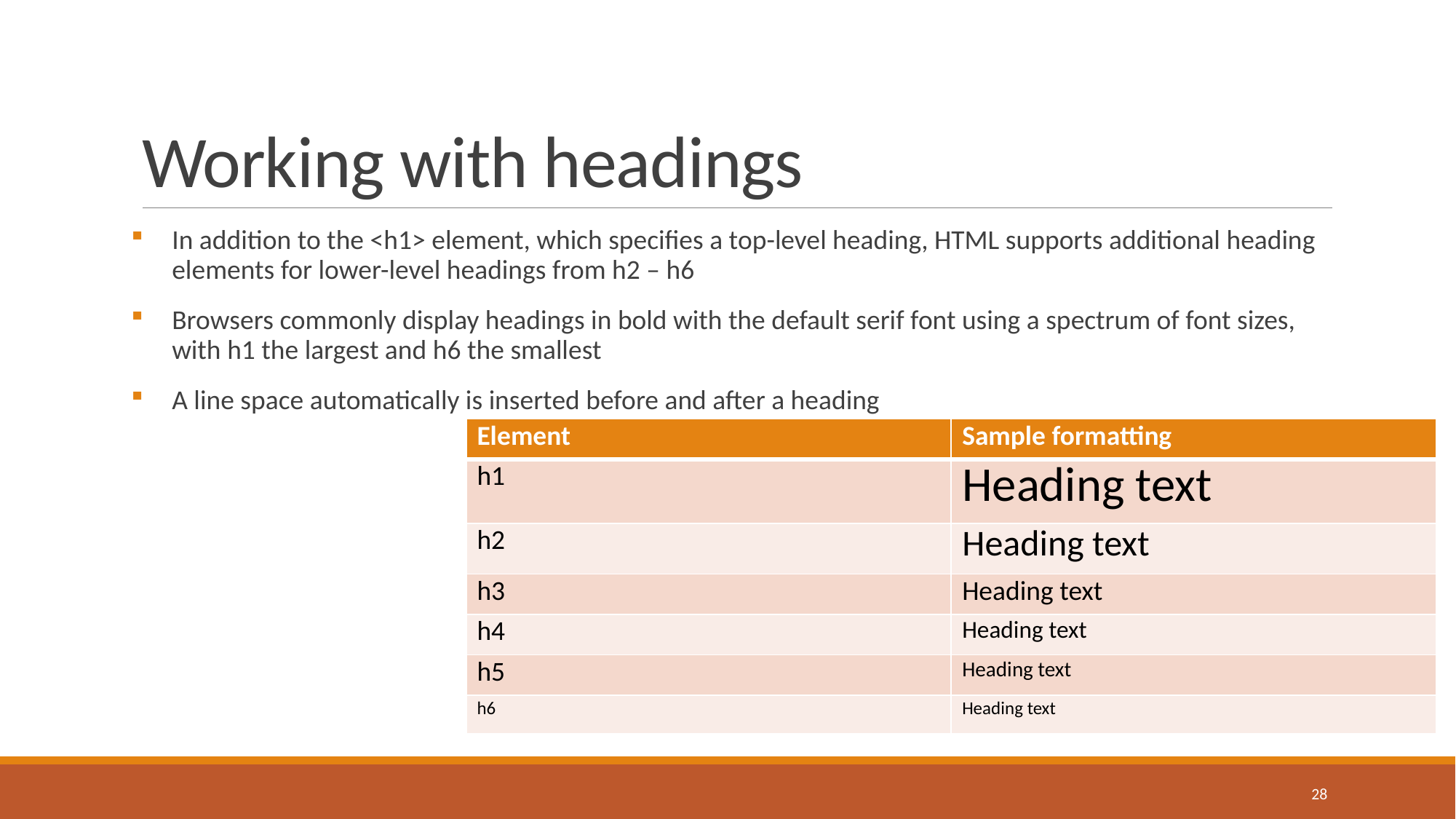

# Working with headings
In addition to the <h1> element, which specifies a top-level heading, HTML supports additional heading elements for lower-level headings from h2 – h6
Browsers commonly display headings in bold with the default serif font using a spectrum of font sizes, with h1 the largest and h6 the smallest
A line space automatically is inserted before and after a heading

| Element | Sample formatting |
| --- | --- |
| h1 | Heading text |
| h2 | Heading text |
| h3 | Heading text |
| h4 | Heading text |
| h5 | Heading text |
| h6 | Heading text |
28